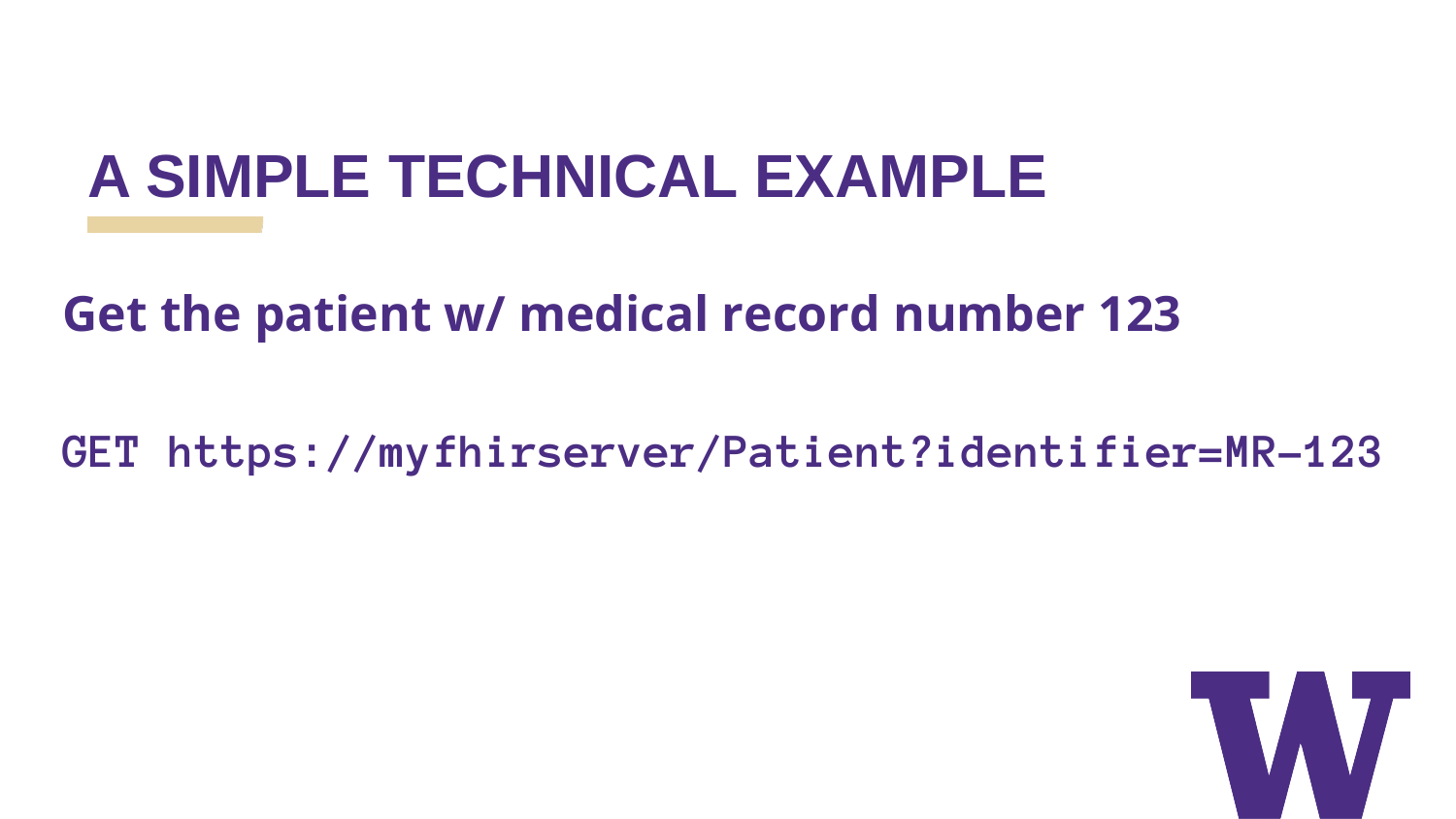

# A SIMPLE TECHNICAL EXAMPLE
Get the patient w/ medical record number 123

GET https://myfhirserver/Patient?identifier=MR-123